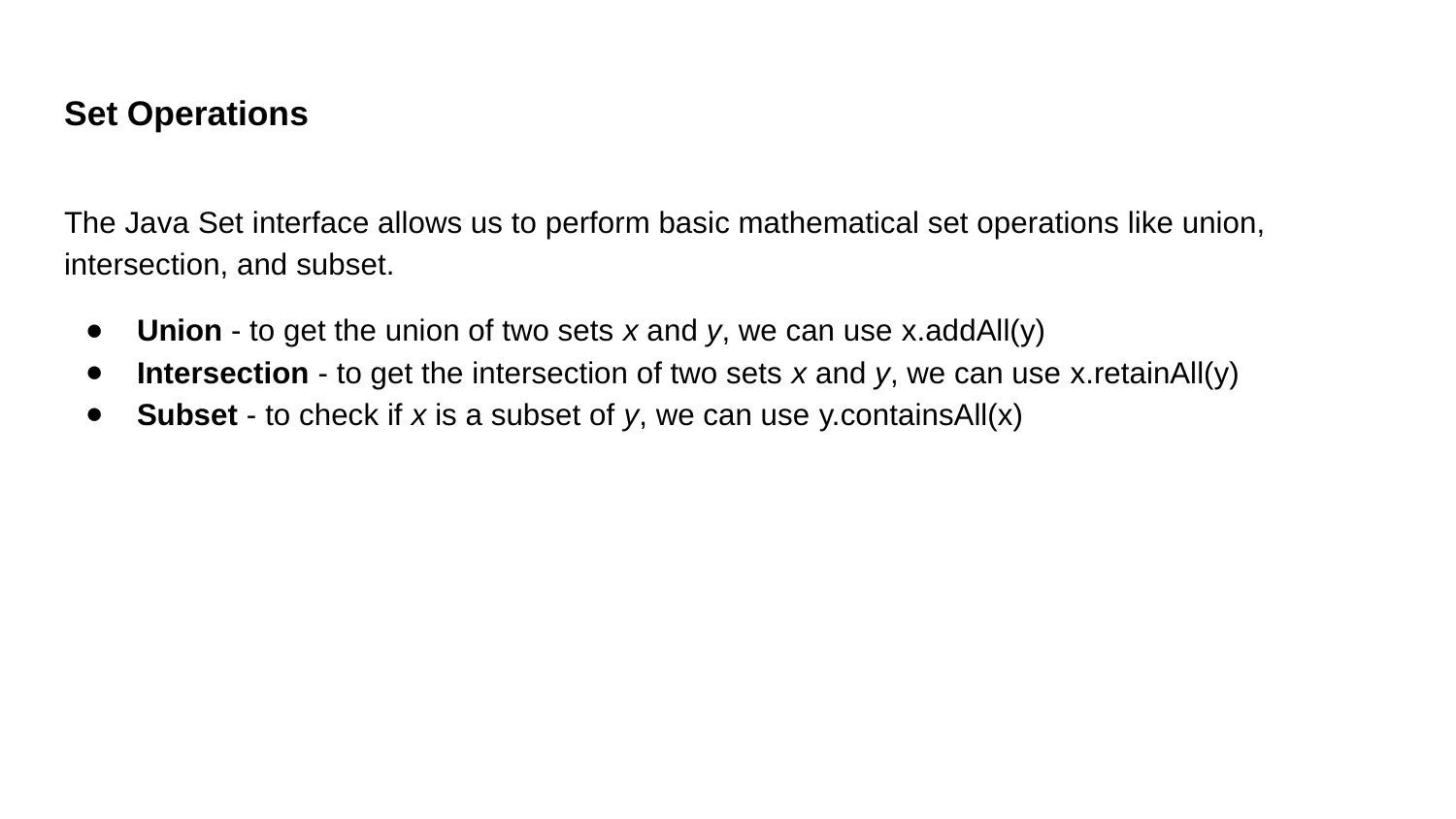

# Set Operations

The Java Set interface allows us to perform basic mathematical set operations like union, intersection, and subset.
Union - to get the union of two sets x and y, we can use x.addAll(y)
Intersection - to get the intersection of two sets x and y, we can use x.retainAll(y)
Subset - to check if x is a subset of y, we can use y.containsAll(x)